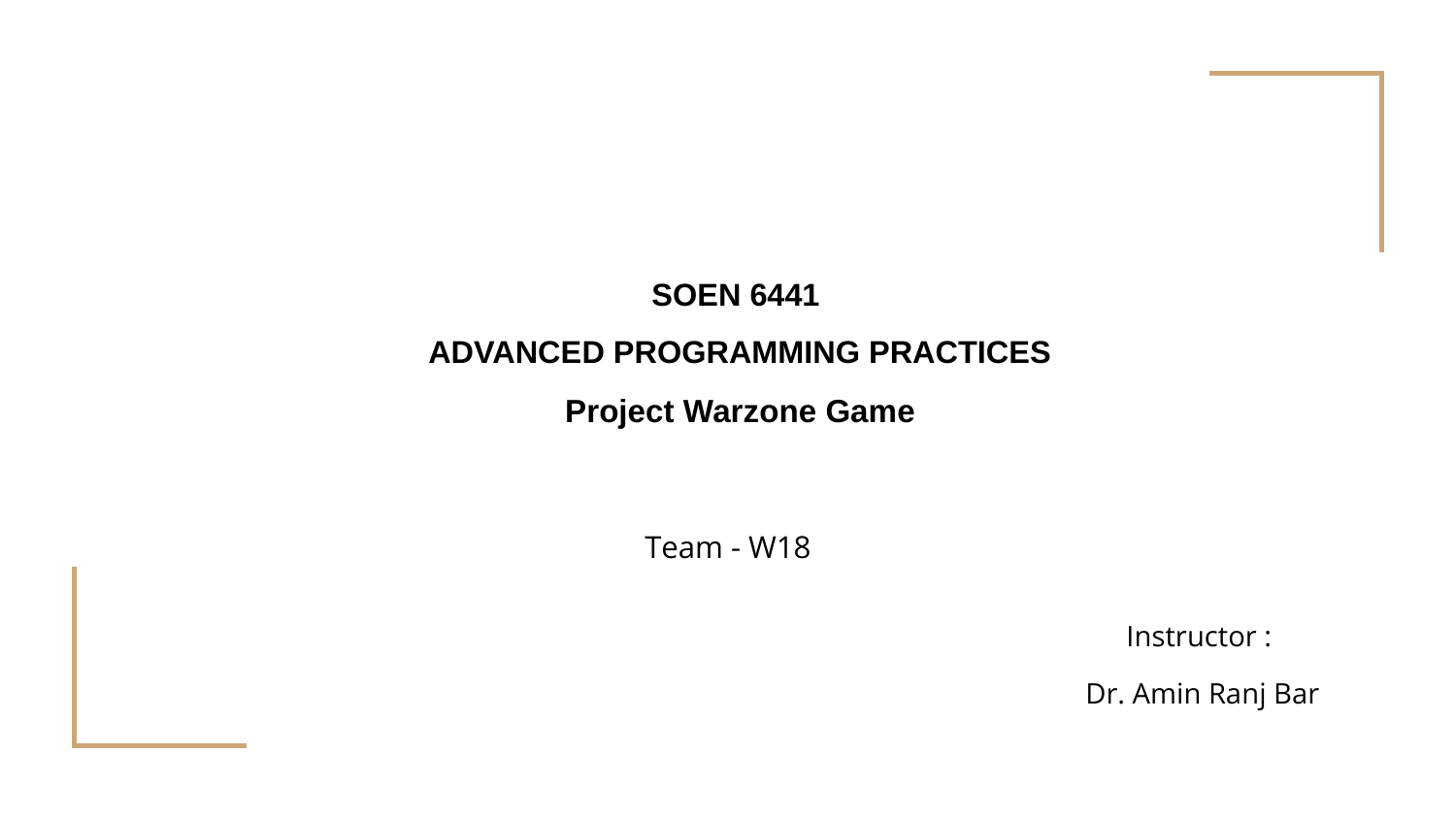

# SOEN 6441
ADVANCED PROGRAMMING PRACTICES
Project Warzone Game
Team - W18

Instructor :
Dr. Amin Ranj Bar